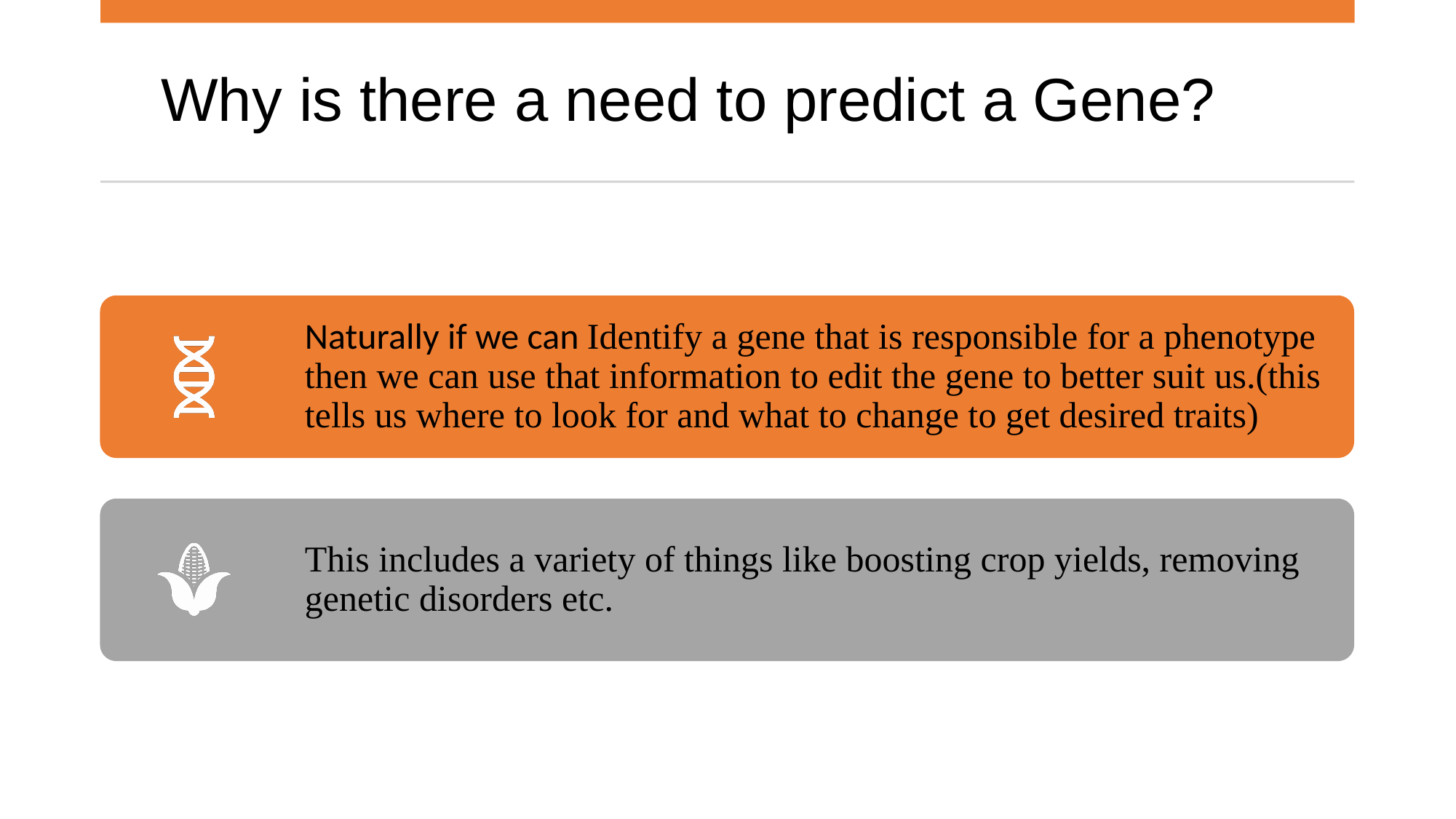

# Why is there a need to predict a Gene?

Naturally if we can Identify a gene that is responsible for a phenotype then we can use that information to edit the gene to better suit us.(this tells us where to look for and what to change to get desired traits)
This includes a variety of things like boosting crop yields, removing genetic disorders etc.